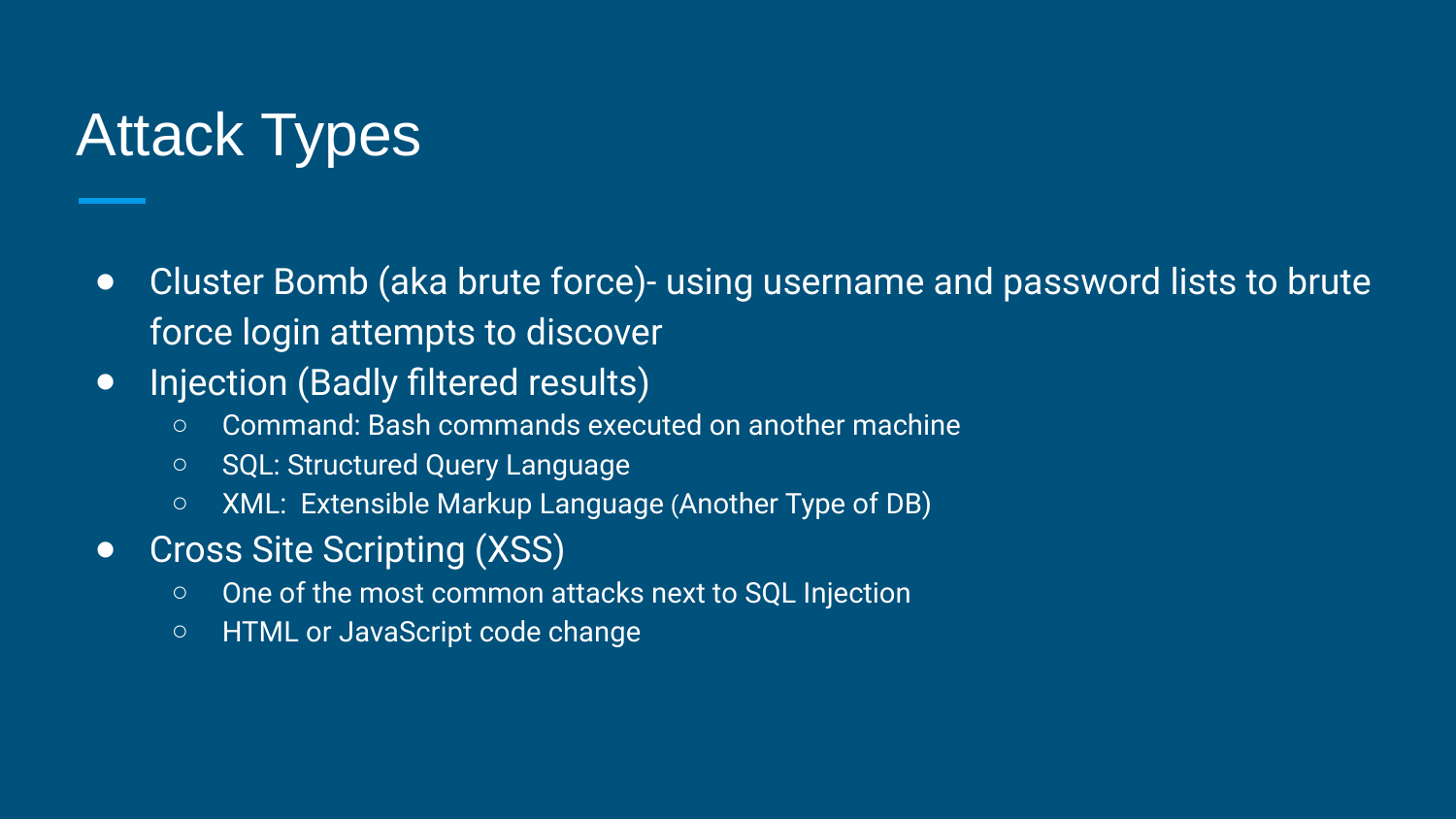

# Attack Types
Cluster Bomb (aka brute force)- using username and password lists to brute force login attempts to discover
Injection (Badly filtered results)
Command: Bash commands executed on another machine
SQL: Structured Query Language
XML:  Extensible Markup Language (Another Type of DB)
Cross Site Scripting (XSS)
One of the most common attacks next to SQL Injection
HTML or JavaScript code change